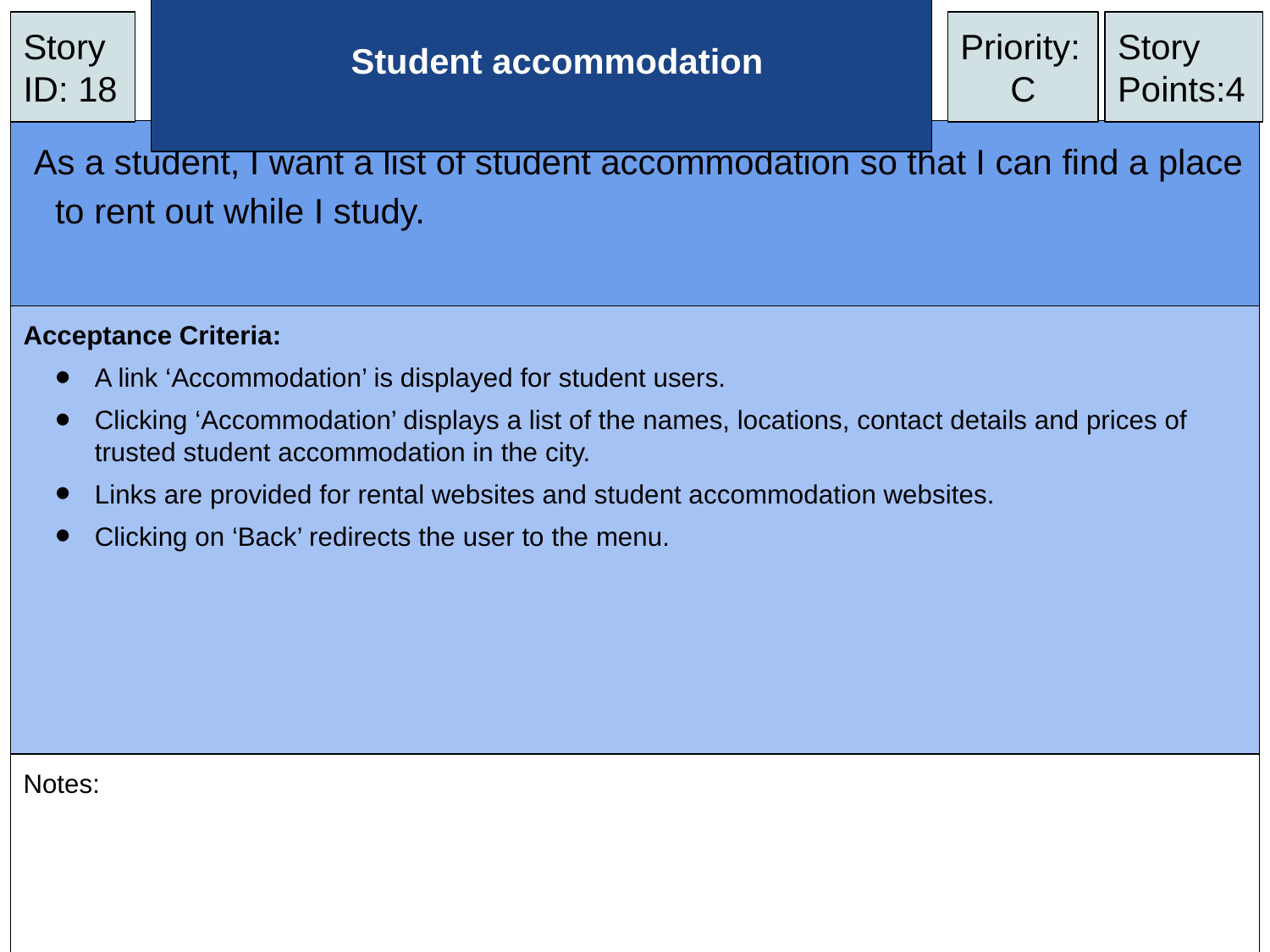

# Student accommodation
Story ID: 18
Priority:
C
Story Points:4

As a student, I want a list of student accommodation so that I can find a place to rent out while I study.

Acceptance Criteria:
A link ‘Accommodation’ is displayed for student users.
Clicking ‘Accommodation’ displays a list of the names, locations, contact details and prices of trusted student accommodation in the city.
Links are provided for rental websites and student accommodation websites.
Clicking on ‘Back’ redirects the user to the menu.

Notes: